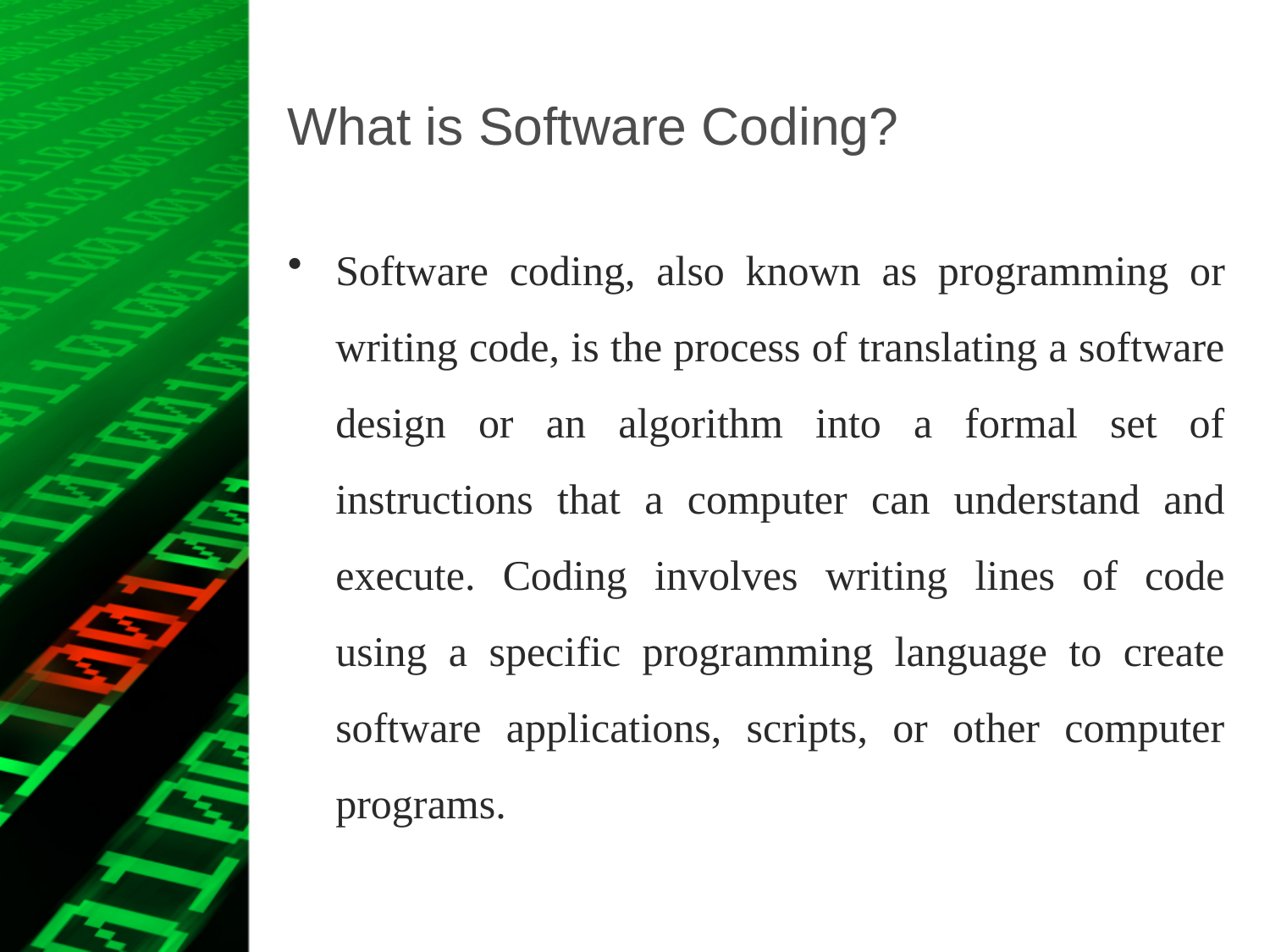

# What is Software Coding?
Software coding, also known as programming or writing code, is the process of translating a software design or an algorithm into a formal set of instructions that a computer can understand and execute. Coding involves writing lines of code using a specific programming language to create software applications, scripts, or other computer programs.